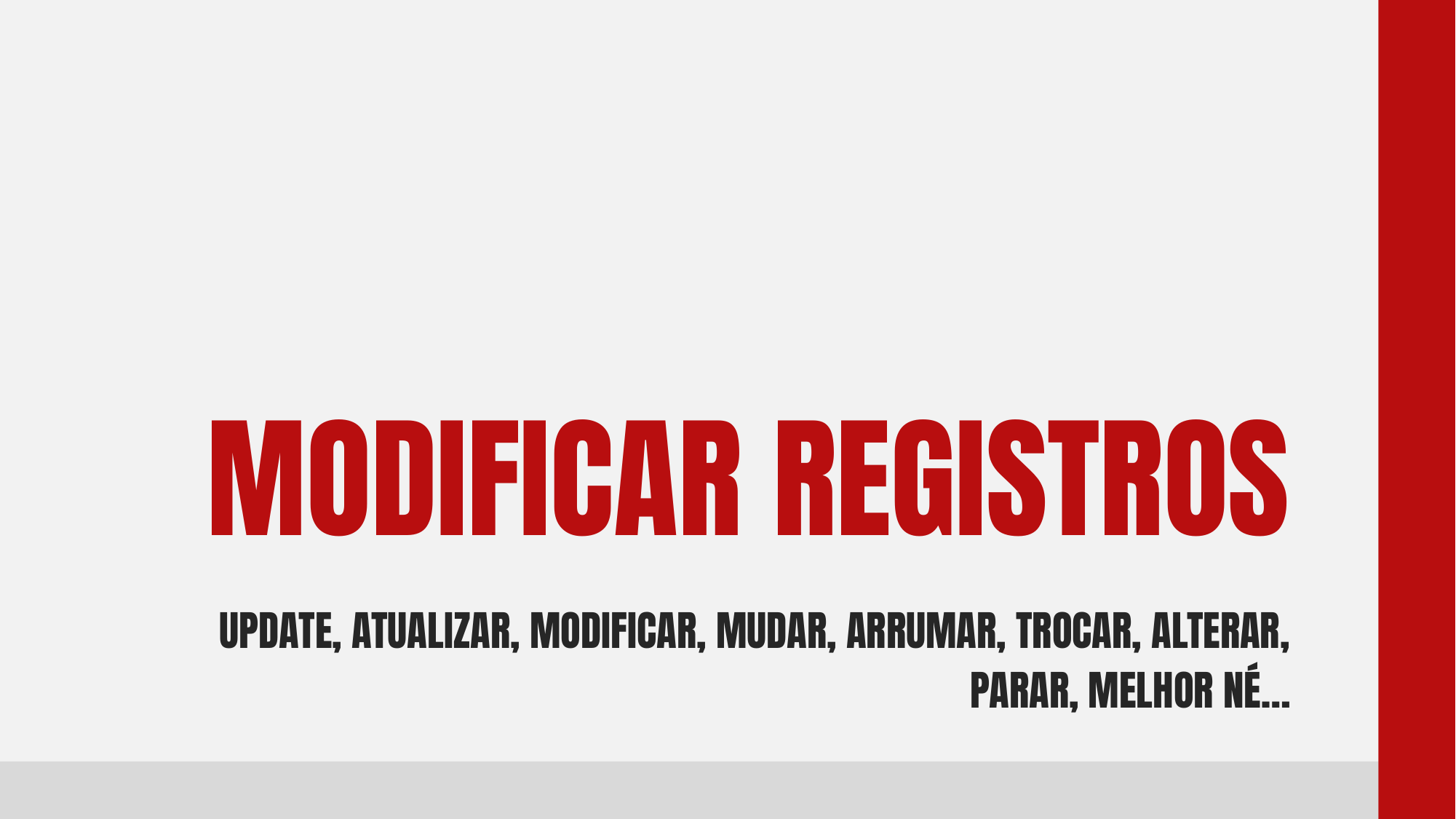

# MODIFICAR registros
UPDATE, ATUALIZAR, MODIFICAR, MUDAR, ARRUMAR, TROCAR, ALTERAR, PARAR, MELHOR NÉ…